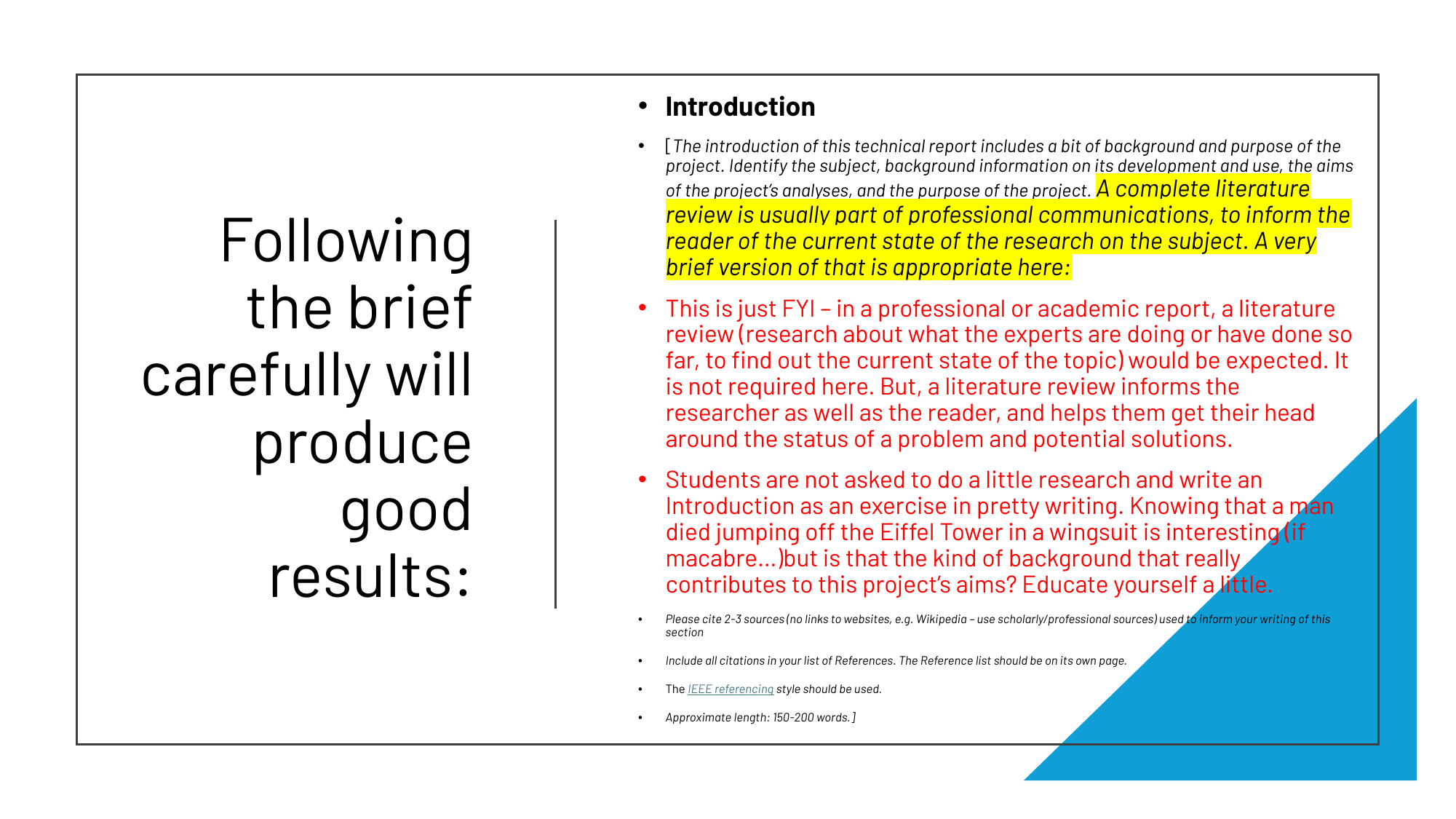

Introduction
[The introduction of this technical report includes a bit of background and purpose of the project. Identify the subject, background information on its development and use, the aims of the project’s analyses, and the purpose of the project. A complete literature review is usually part of professional communications, to inform the reader of the current state of the research on the subject. A very brief version of that is appropriate here:
This is just FYI – in a professional or academic report, a literature review (research about what the experts are doing or have done so far, to find out the current state of the topic) would be expected. It is not required here. But, a literature review informs the researcher as well as the reader, and helps them get their head around the status of a problem and potential solutions.
Students are not asked to do a little research and write an Introduction as an exercise in pretty writing. Knowing that a man died jumping off the Eiffel Tower in a wingsuit is interesting (if macabre…)but is that the kind of background that really contributes to this project’s aims? Educate yourself a little.
Please cite 2-3 sources (no links to websites, e.g. Wikipedia – use scholarly/professional sources) used to inform your writing of this section
Include all citations in your list of References. The Reference list should be on its own page.
The IEEE referencing style should be used.
Approximate length: 150-200 words.]

# Following the brief carefully will produce good results: